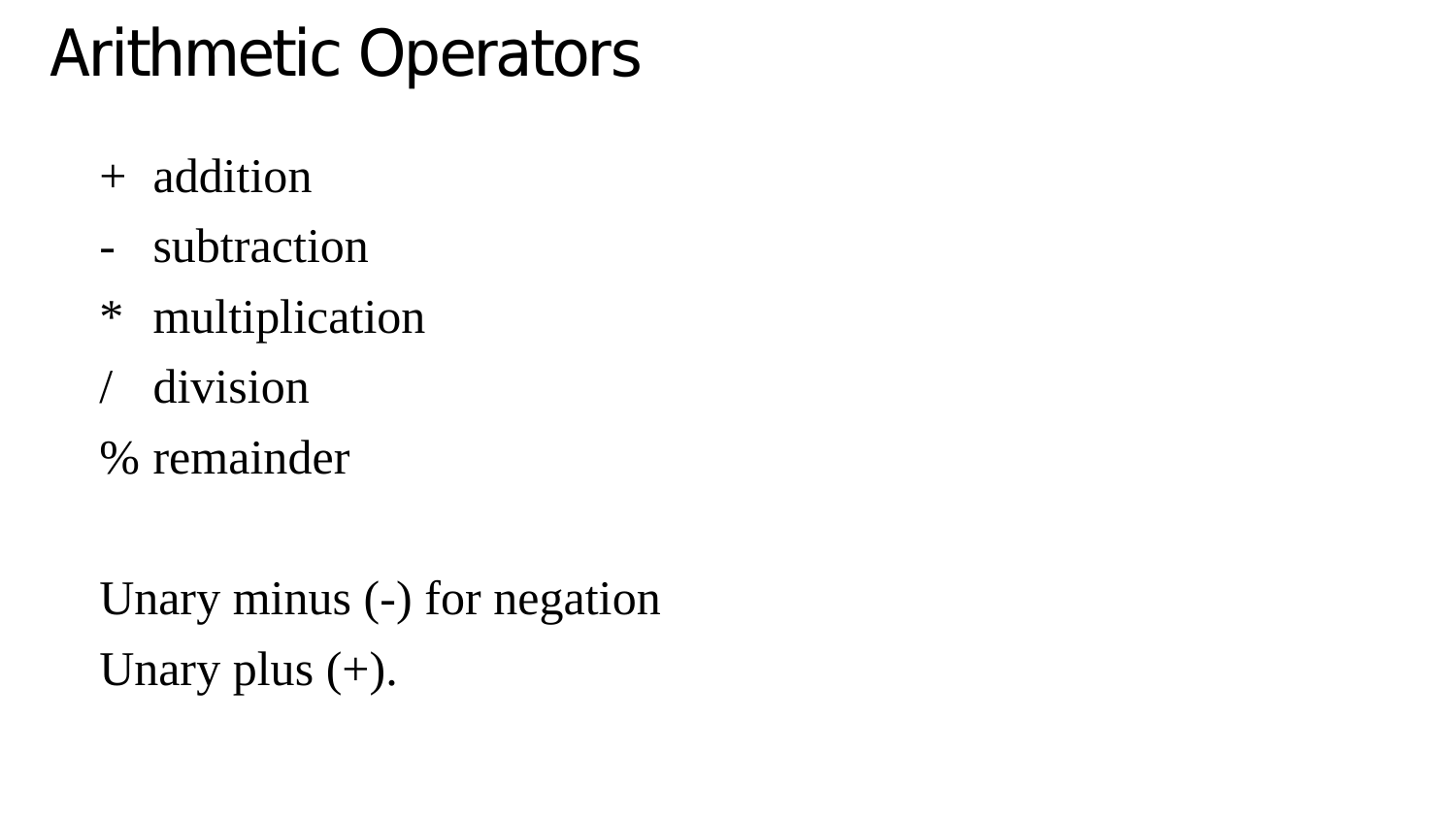

Arithmetic Operators
+	addition
-	subtraction
*	multiplication
/	division
%	remainder

Unary minus (-) for negation
Unary plus (+).